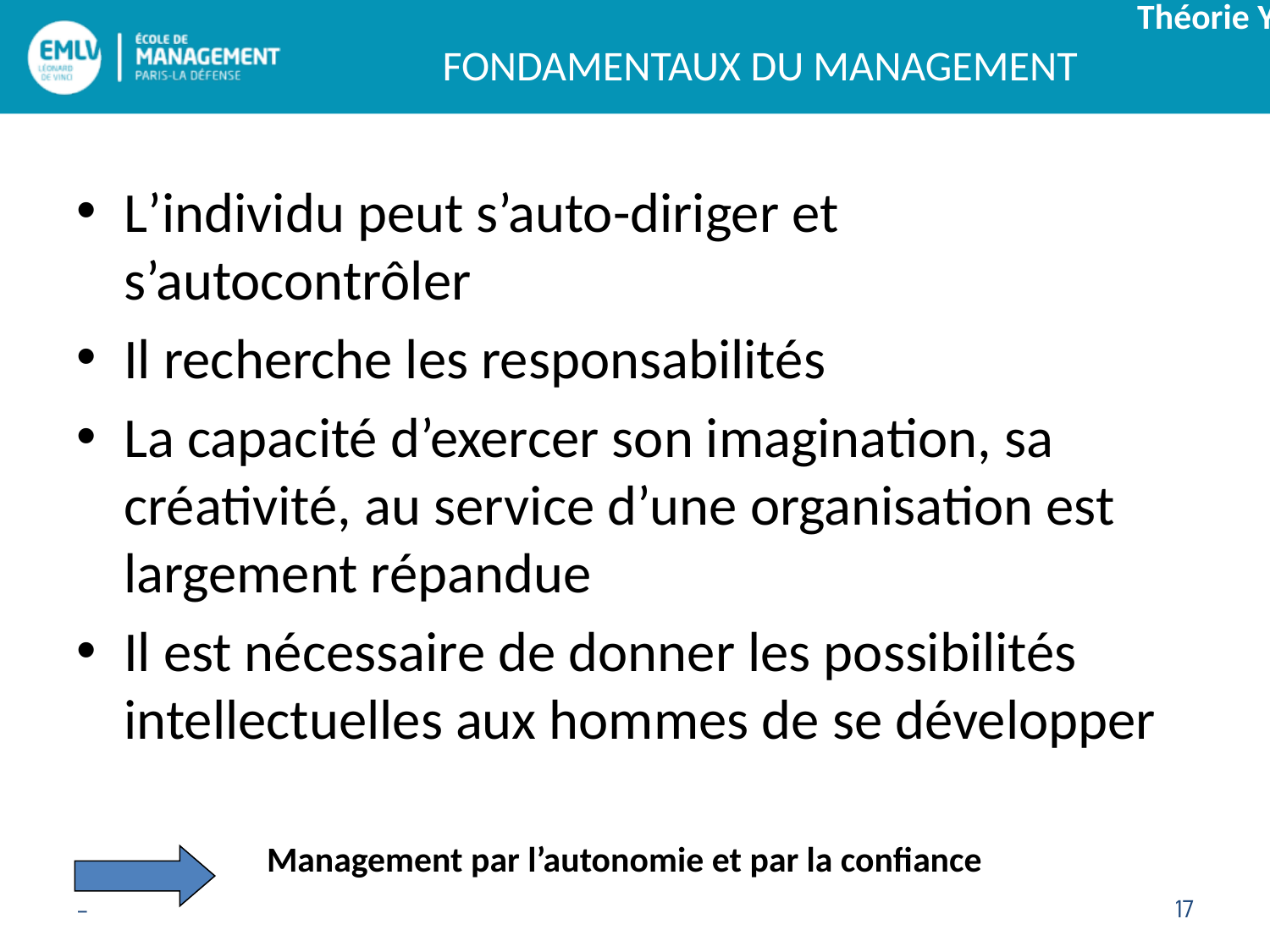

# Théorie Y
L’individu peut s’auto-diriger et s’autocontrôler
Il recherche les responsabilités
La capacité d’exercer son imagination, sa créativité, au service d’une organisation est largement répandue
Il est nécessaire de donner les possibilités intellectuelles aux hommes de se développer

Management par l’autonomie et par la confiance

–
17